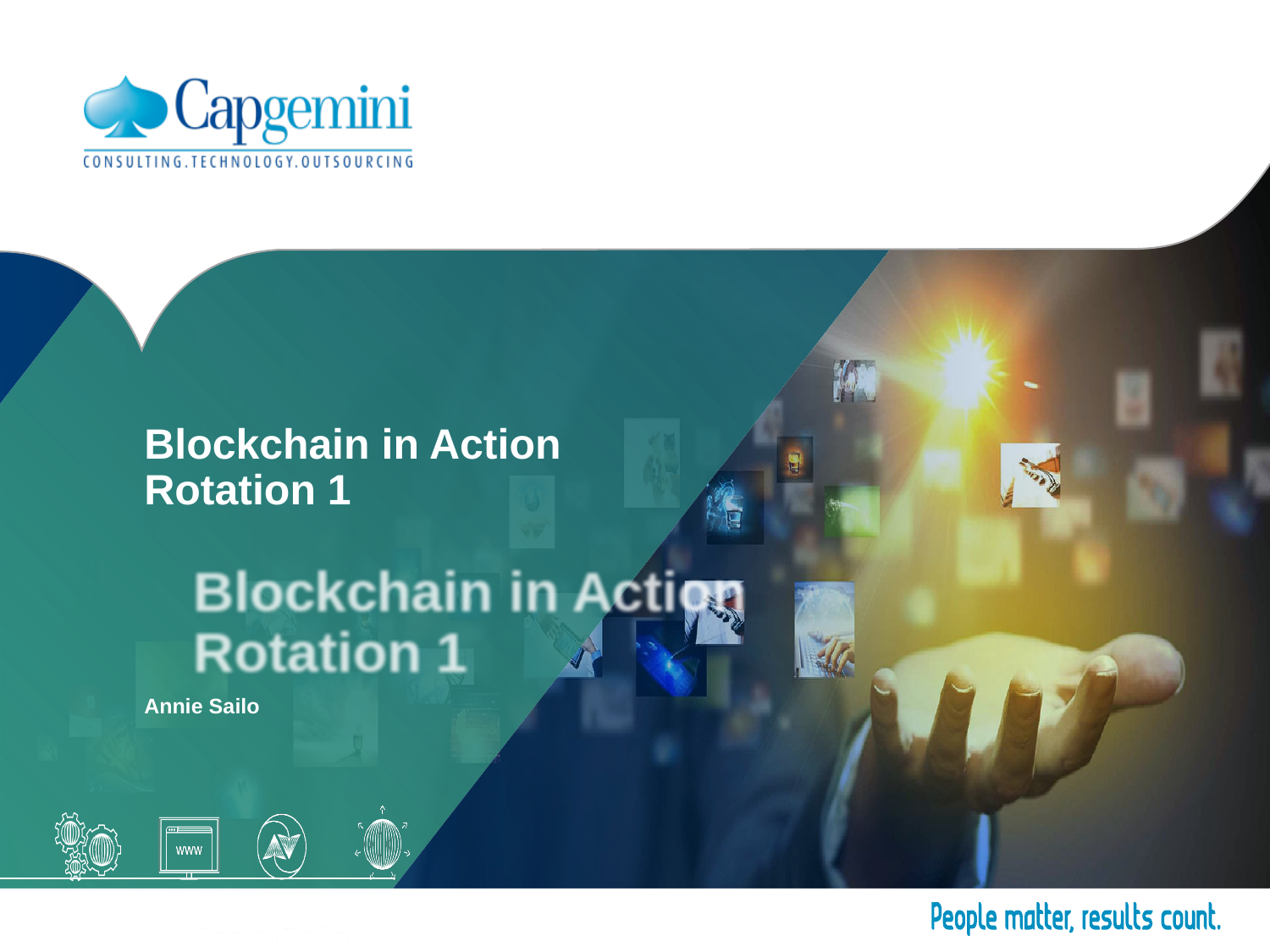

# Blockchain in Action Rotation 1
Annie Sailo